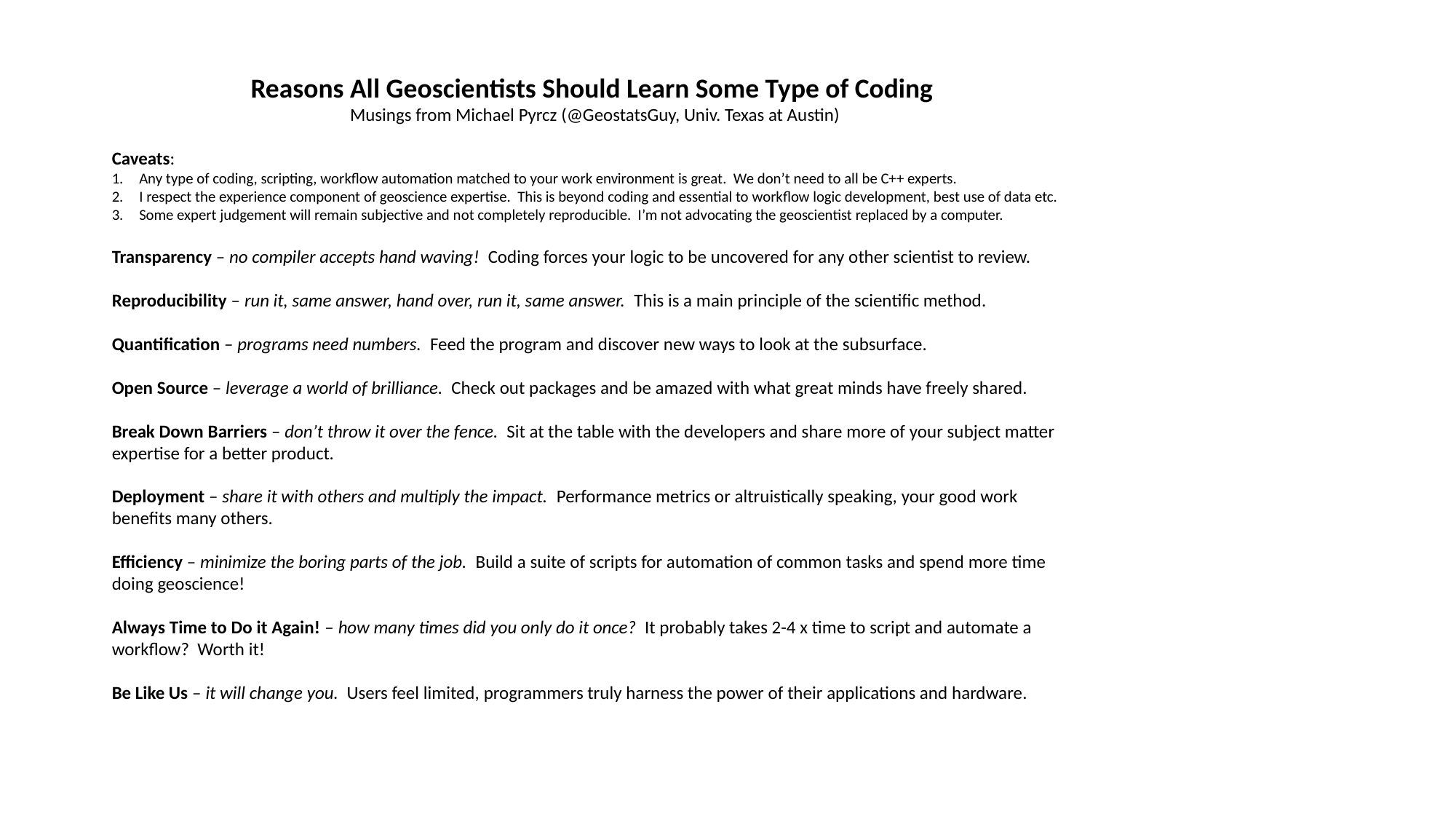

Reasons All Geoscientists Should Learn Some Type of Coding
Musings from Michael Pyrcz (@GeostatsGuy, Univ. Texas at Austin)

Caveats:
Any type of coding, scripting, workflow automation matched to your work environment is great.  We don’t need to all be C++ experts.
I respect the experience component of geoscience expertise.  This is beyond coding and essential to workflow logic development, best use of data etc.
Some expert judgement will remain subjective and not completely reproducible.  I’m not advocating the geoscientist replaced by a computer.

Transparency – no compiler accepts hand waving!  Coding forces your logic to be uncovered for any other scientist to review.

Reproducibility – run it, same answer, hand over, run it, same answer.  This is a main principle of the scientific method.

Quantification – programs need numbers.  Feed the program and discover new ways to look at the subsurface.

Open Source – leverage a world of brilliance.  Check out packages and be amazed with what great minds have freely shared.

Break Down Barriers – don’t throw it over the fence.  Sit at the table with the developers and share more of your subject matter expertise for a better product.

Deployment – share it with others and multiply the impact.  Performance metrics or altruistically speaking, your good work benefits many others.

Efficiency – minimize the boring parts of the job.  Build a suite of scripts for automation of common tasks and spend more time doing geoscience!

Always Time to Do it Again! – how many times did you only do it once?  It probably takes 2-4 x time to script and automate a workflow?  Worth it!

Be Like Us – it will change you.  Users feel limited, programmers truly harness the power of their applications and hardware.